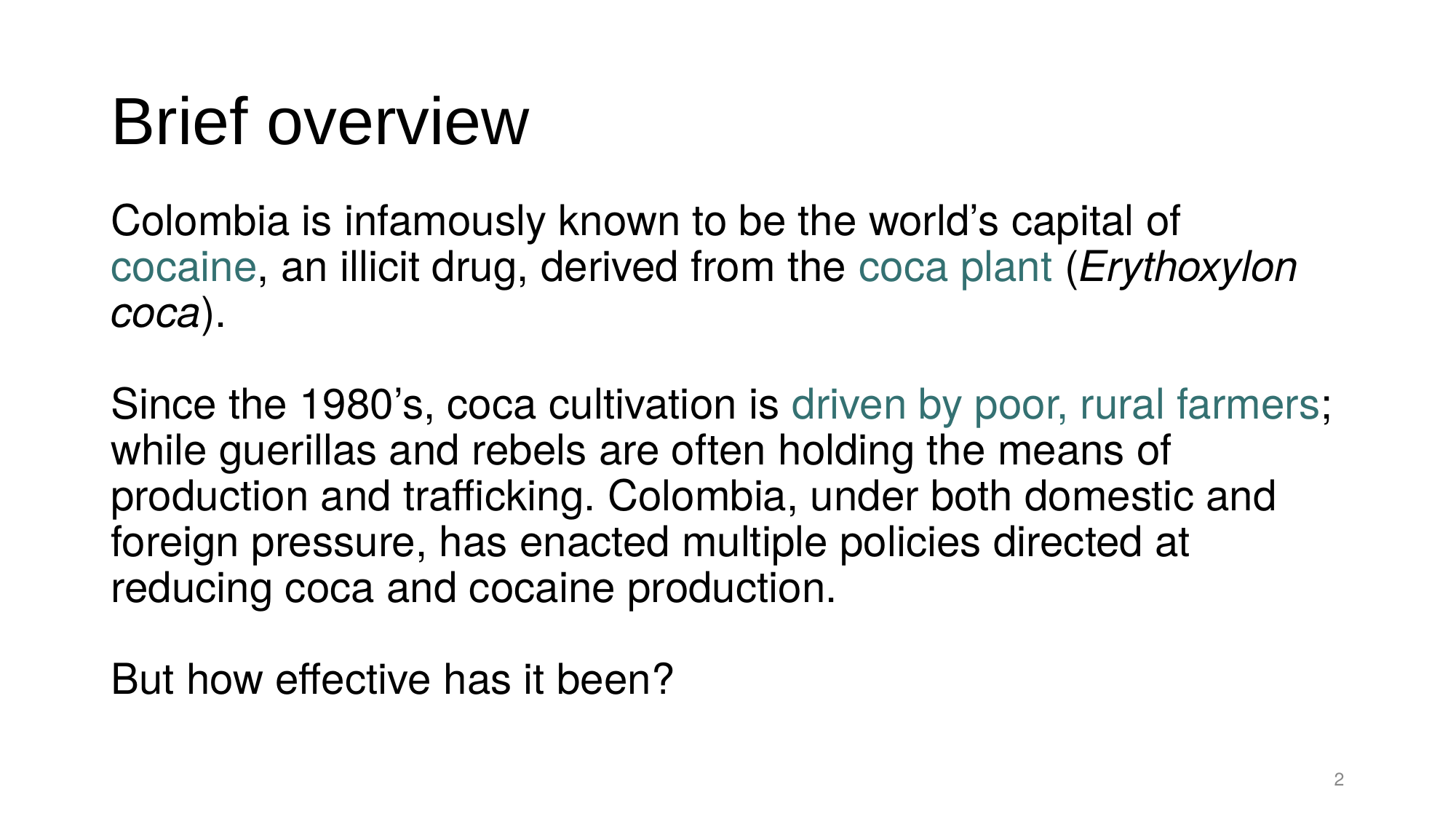

# Brief overview
Colombia is infamously known to be the world’s capital of cocaine, an illicit drug, derived from the coca plant (Erythoxylon coca).

Since the 1980’s, coca cultivation is driven by poor, rural farmers; while guerillas and rebels are often holding the means of production and trafficking. Colombia, under both domestic and foreign pressure, has enacted multiple policies directed at reducing coca and cocaine production.

But how effective has it been?
2